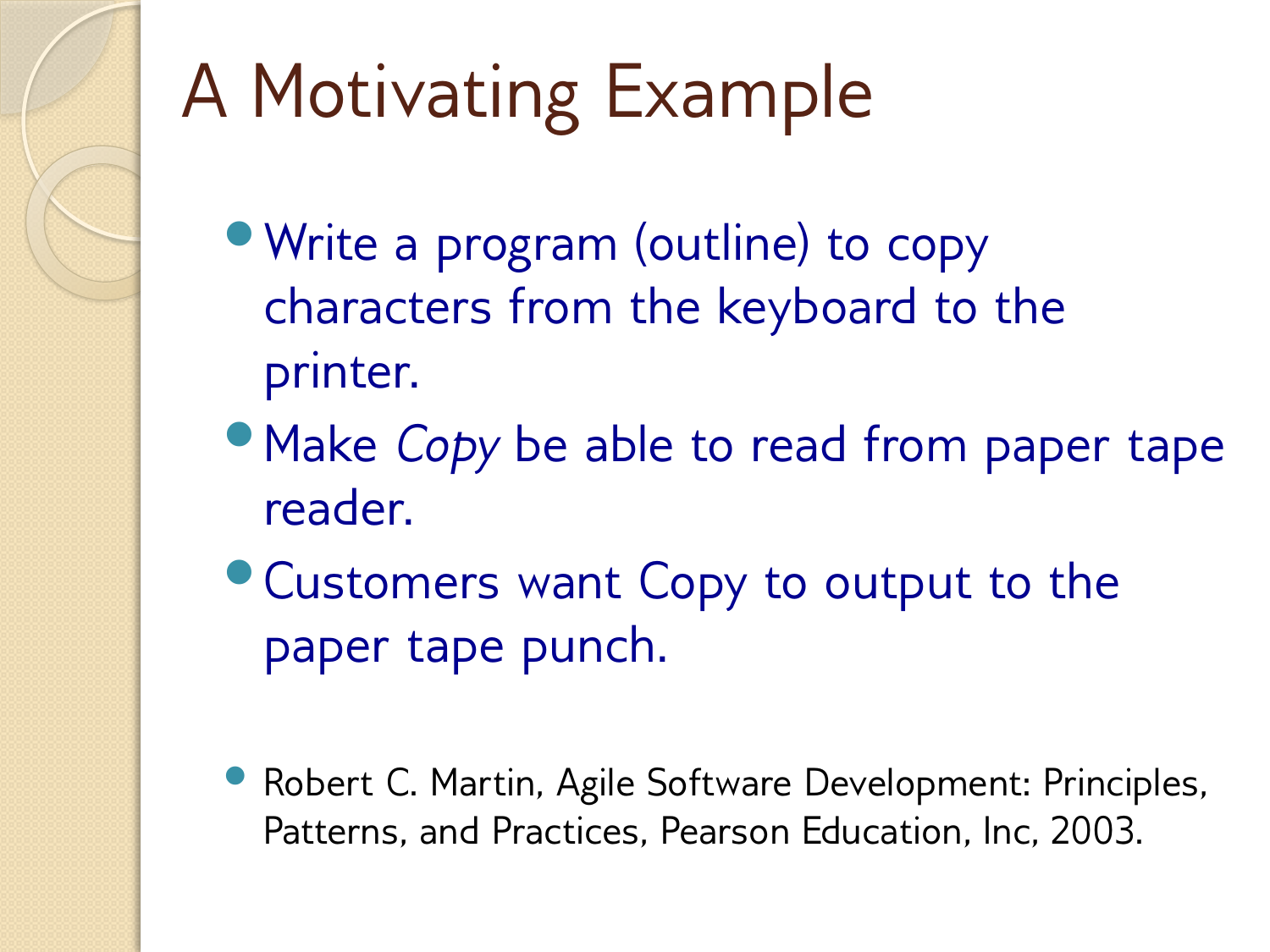

# A Motivating Example
Write a program (outline) to copy characters from the keyboard to the printer.
Make Copy be able to read from paper tape reader.
Customers want Copy to output to the paper tape punch.

Robert C. Martin, Agile Software Development: Principles, Patterns, and Practices, Pearson Education, Inc, 2003.